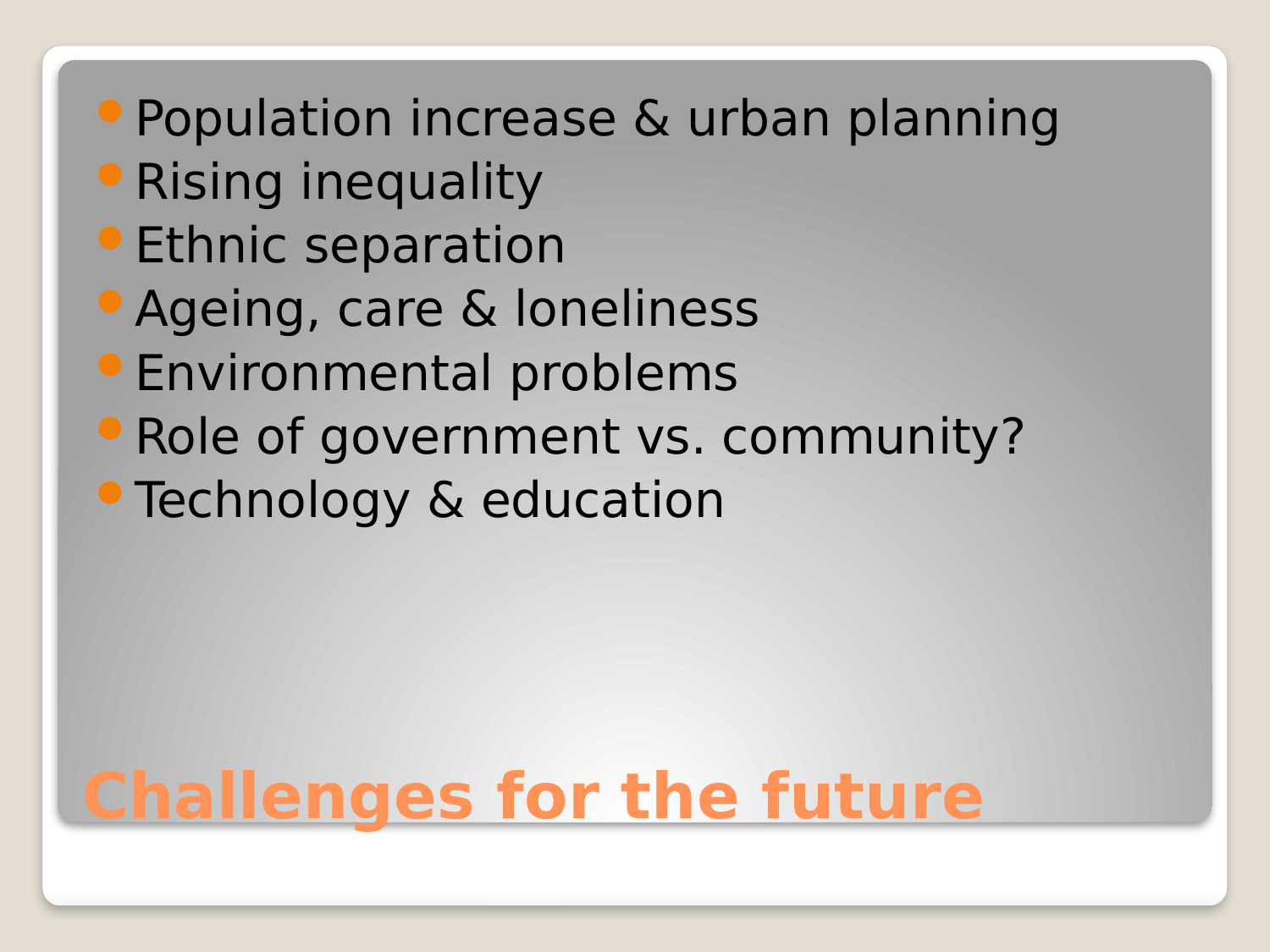

Population increase & urban planning
Rising inequality
Ethnic separation
Ageing, care & loneliness
Environmental problems
Role of government vs. community?
Technology & education
# Challenges for the future